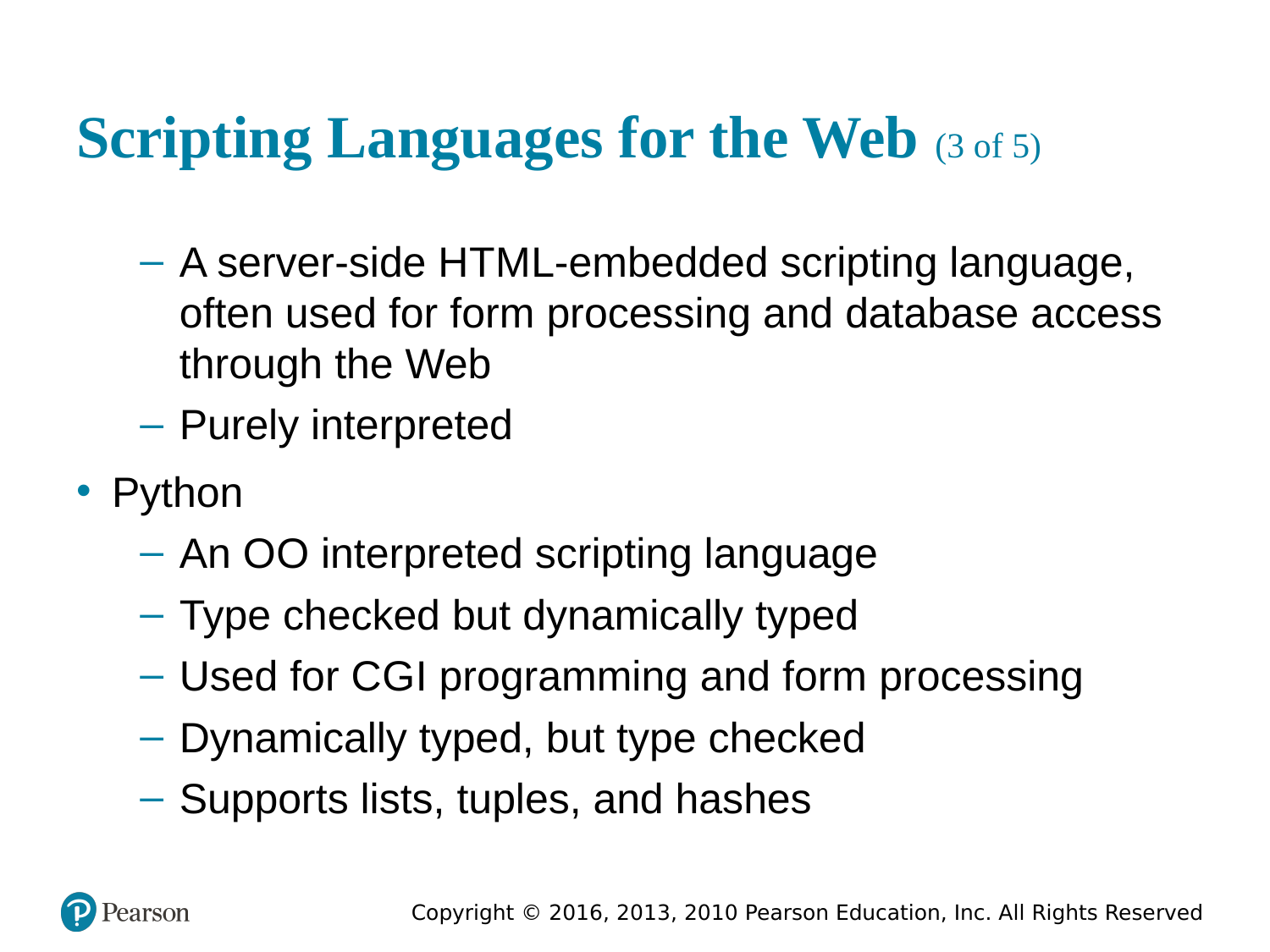

# Scripting Languages for the Web (3 of 5)
A server-side H T M L-embedded scripting language, often used for form processing and database access through the Web
Purely interpreted
Python
An O O interpreted scripting language
Type checked but dynamically typed
Used for C G I programming and form processing
Dynamically typed, but type checked
Supports lists, tuples, and hashes